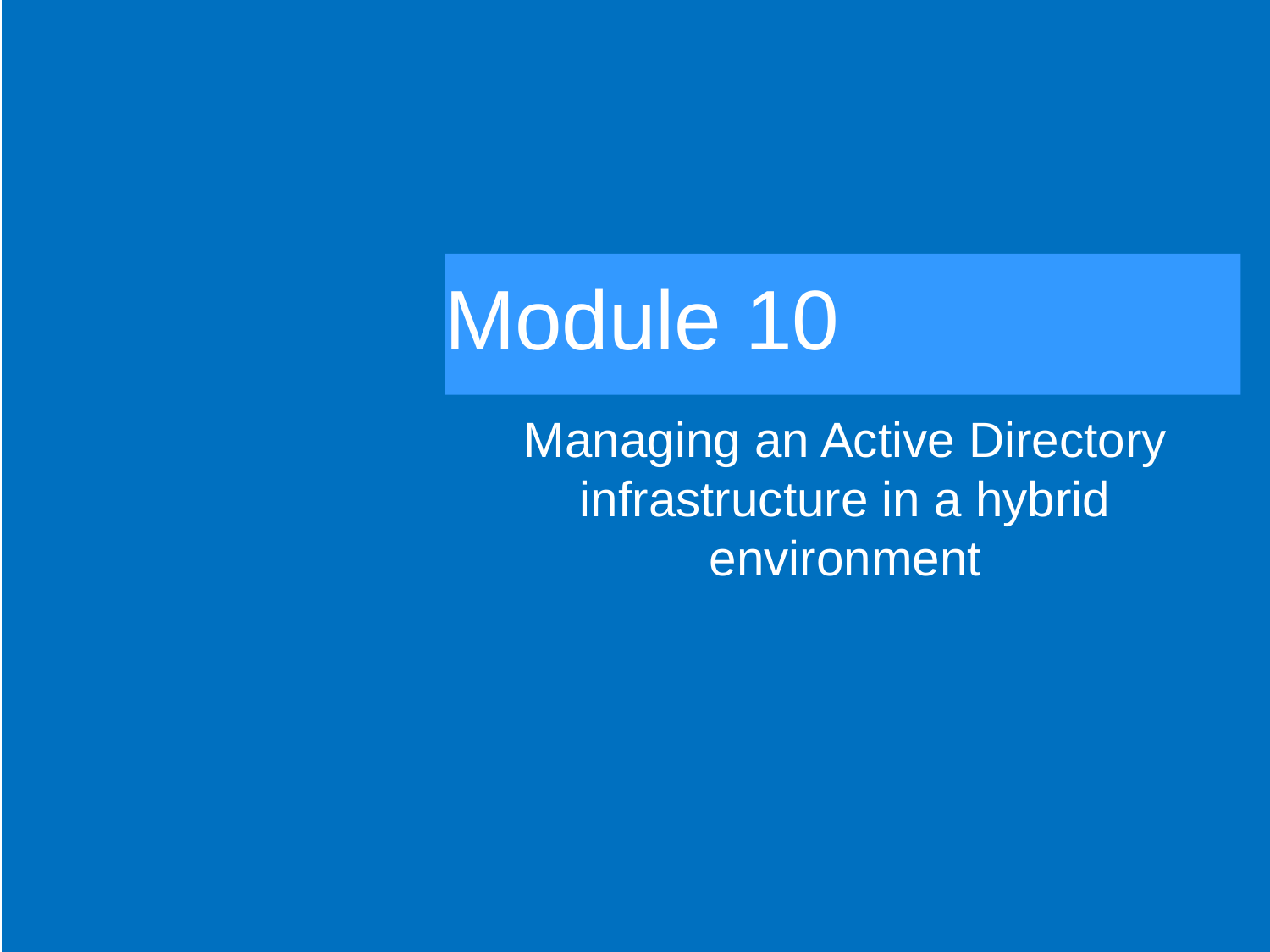

# Module 10
Managing an Active Directory infrastructure in a hybrid environment